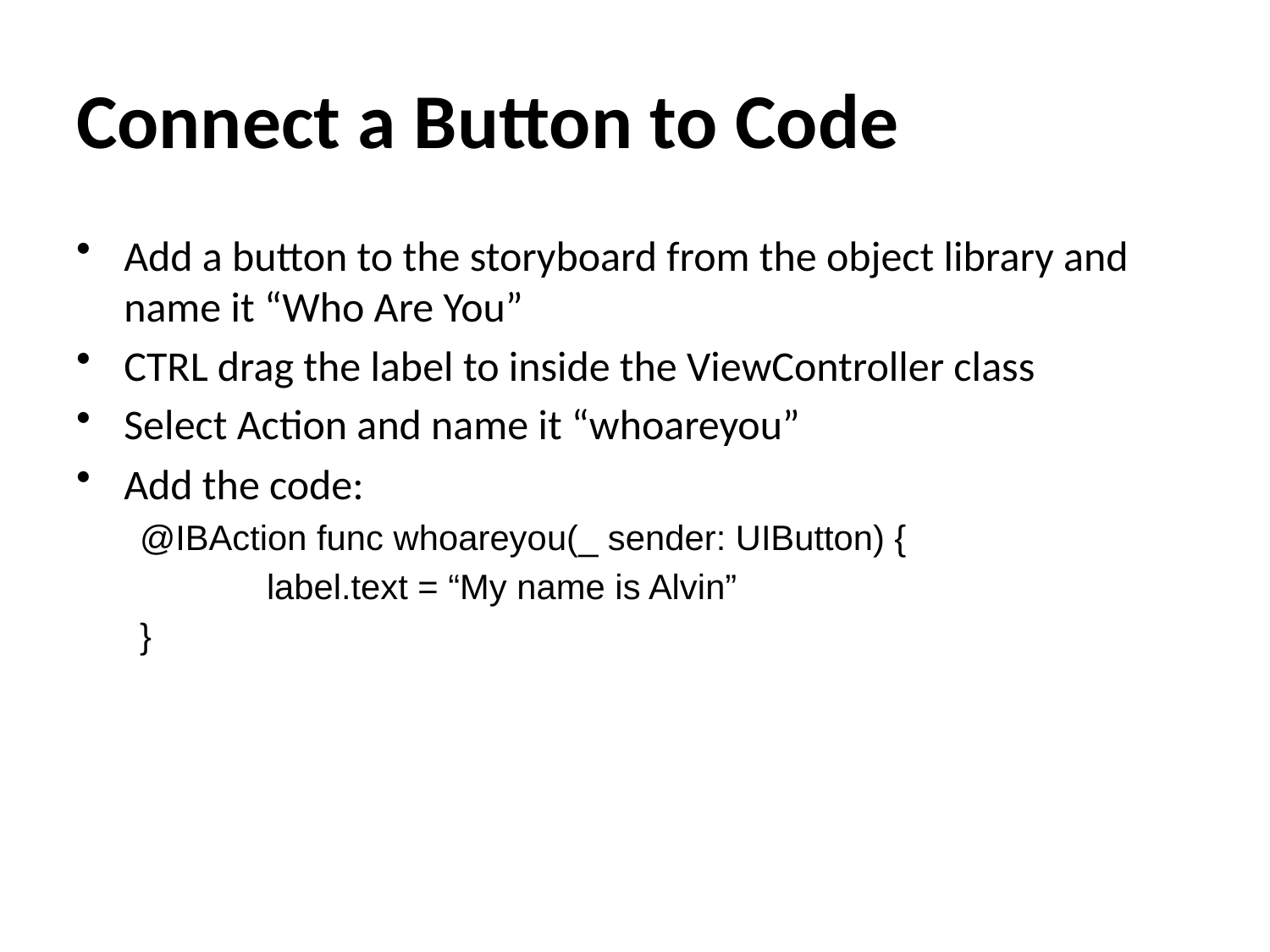

# Connect a Button to Code
Add a button to the storyboard from the object library and name it “Who Are You”
CTRL drag the label to inside the ViewController class
Select Action and name it “whoareyou”
Add the code:
@IBAction func whoareyou(_ sender: UIButton) {
	label.text = “My name is Alvin”
}